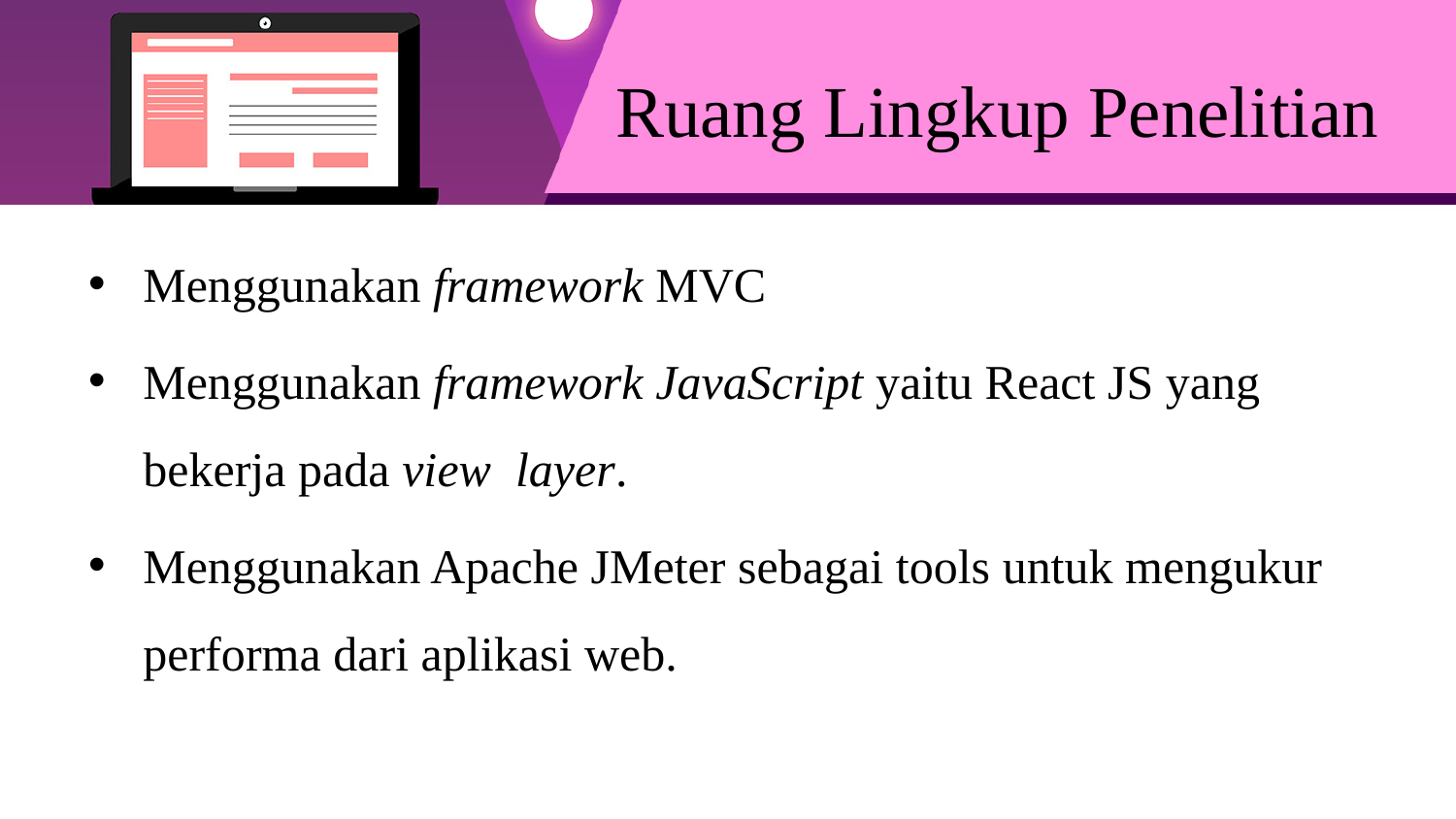

# Ruang Lingkup Penelitian
Menggunakan framework MVC
Menggunakan framework JavaScript yaitu React JS yang bekerja pada view  layer.
Menggunakan Apache JMeter sebagai tools untuk mengukur performa dari aplikasi web.